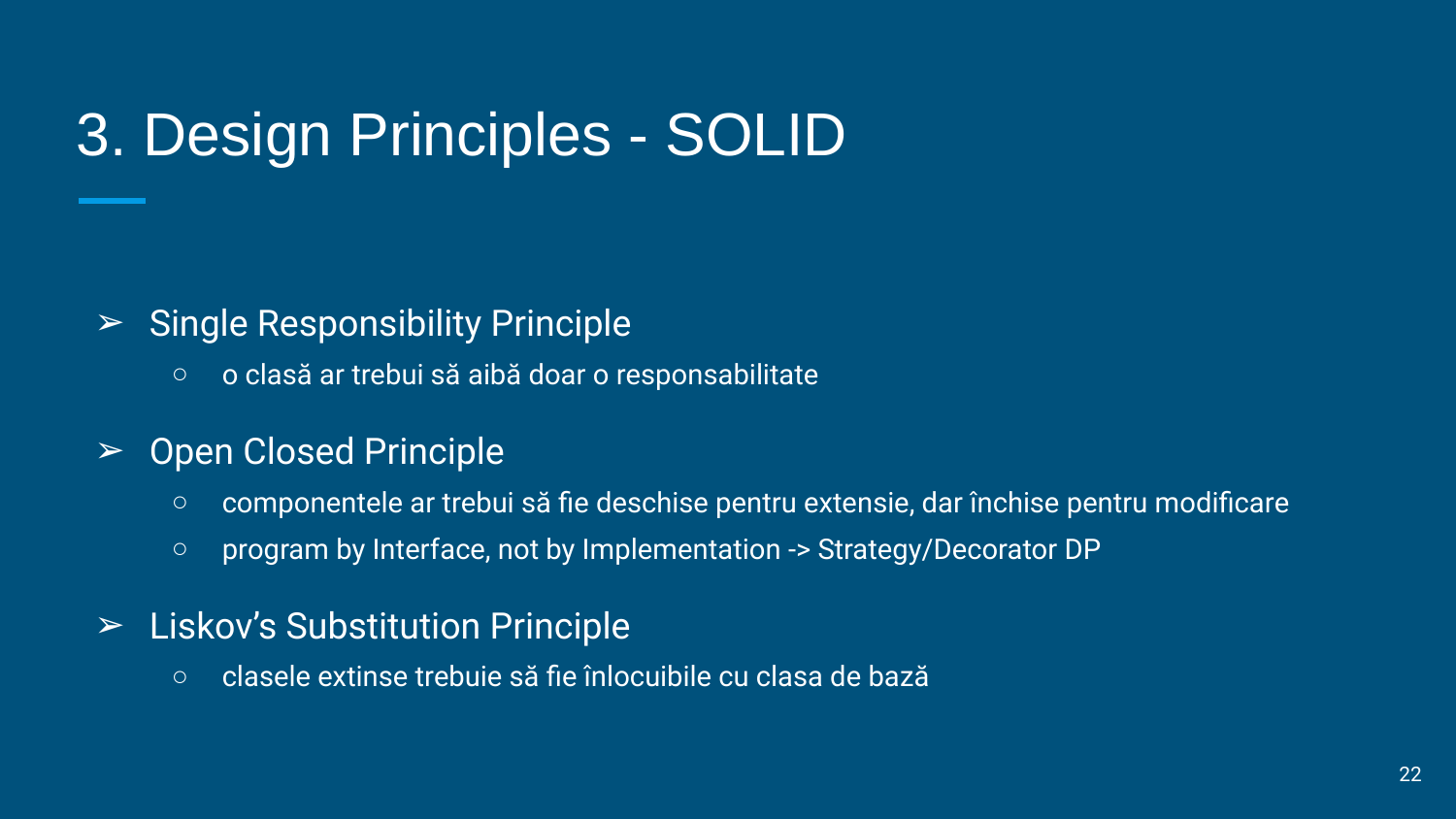

# 3. Design Principles - SOLID
Single Responsibility Principle
o clasă ar trebui să aibă doar o responsabilitate
Open Closed Principle
componentele ar trebui să fie deschise pentru extensie, dar închise pentru modificare
program by Interface, not by Implementation -> Strategy/Decorator DP
Liskov’s Substitution Principle
clasele extinse trebuie să fie înlocuibile cu clasa de bază
22